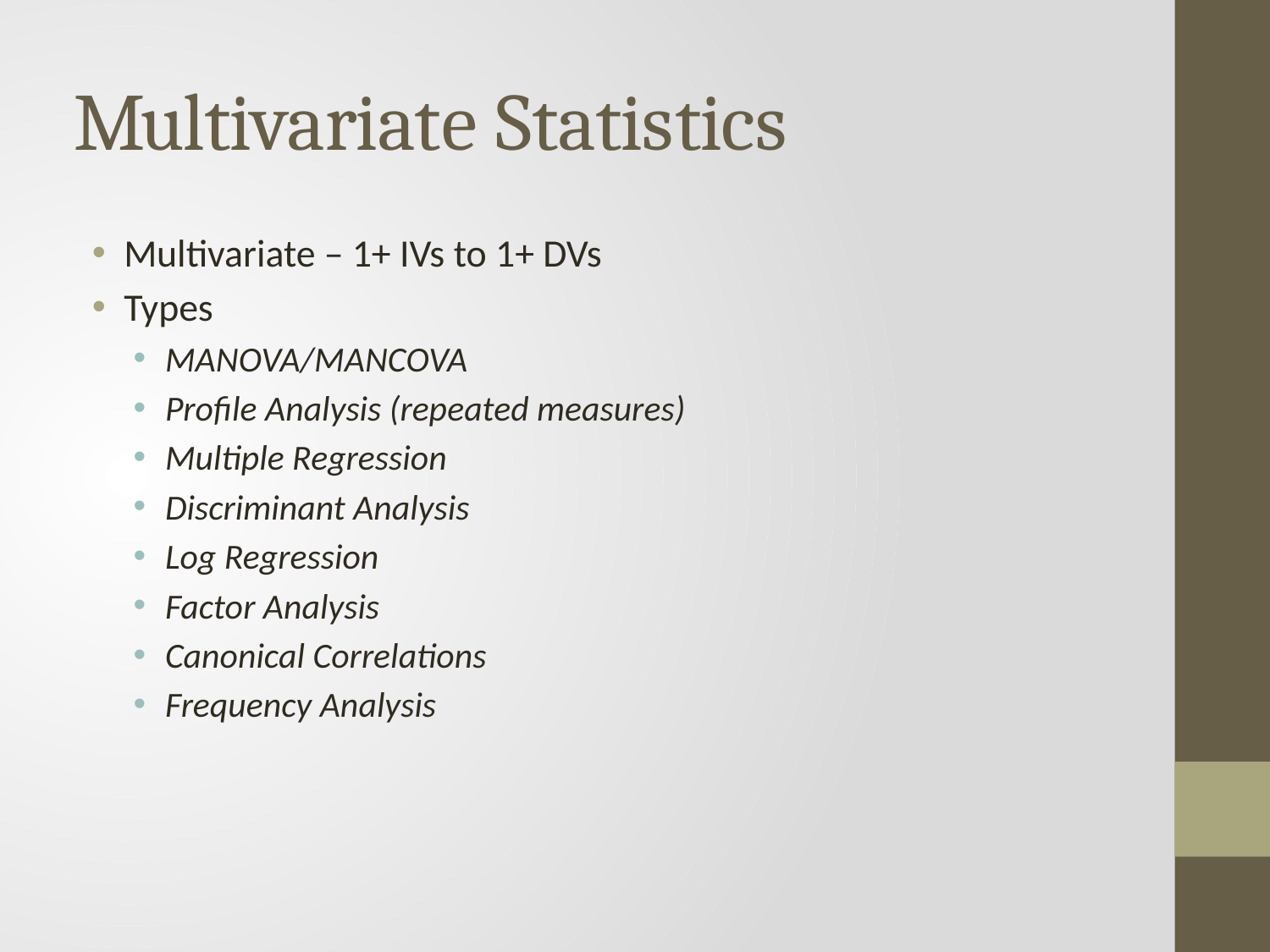

# Multivariate Statistics
Multivariate – 1+ IVs to 1+ DVs
Types
MANOVA/MANCOVA
Profile Analysis (repeated measures)
Multiple Regression
Discriminant Analysis
Log Regression
Factor Analysis
Canonical Correlations
Frequency Analysis